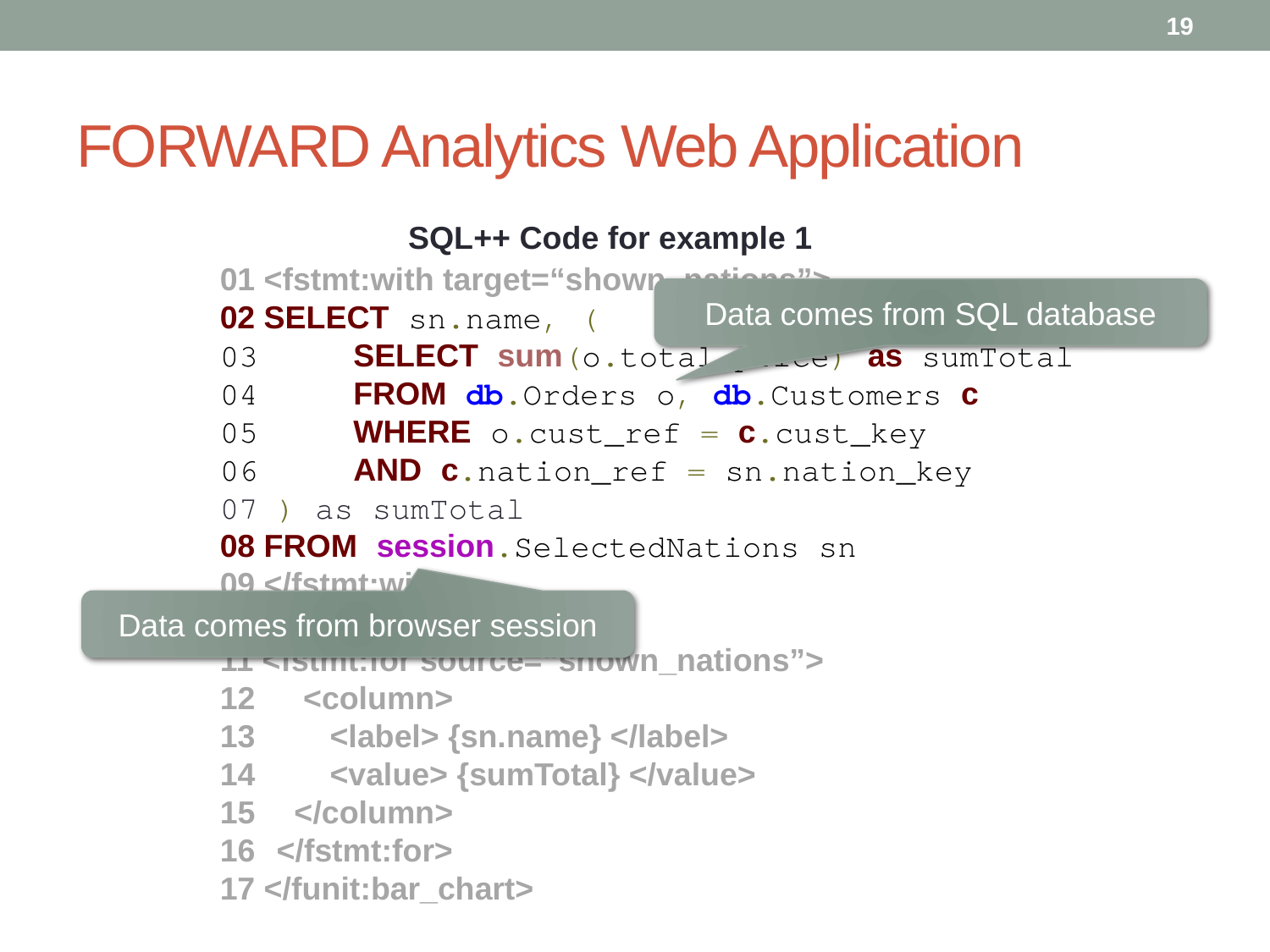

19
# FORWARD Analytics Web Application
SQL++ Code for example 1
01 <fstmt:with target=“shown_nations”>
02 SELECT sn.name, (
03     SELECT sum(o.total_price) as sumTotal
04     FROM db.Orders o, db.Customers c
05     WHERE o.cust_ref = c.cust_key
06     AND c.nation_ref = sn.nation_key
07 ) as sumTotal
08 FROM session.SelectedNations sn
09 </fstmt:with>
10 <funit:bar_chart>
11 <fstmt:for source=“shown_nations”>
    <column>
       <label> {sn.name} </label>
       <value> {sumTotal} </value>
   </column>
 </fstmt:for>
17 </funit:bar_chart>
Data comes from SQL database
Data comes from browser session